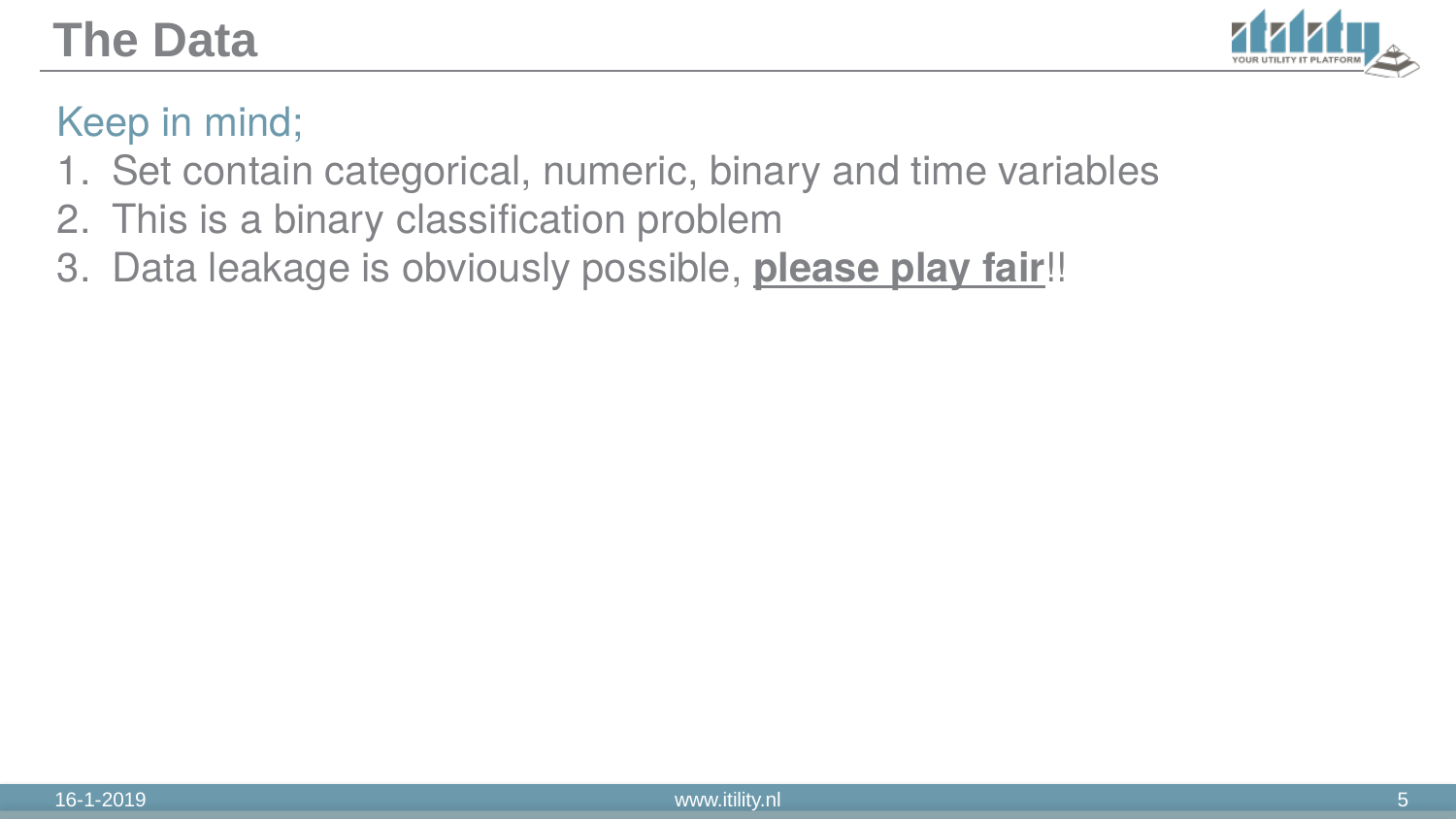

# The Data

Keep in mind;
Set contain categorical, numeric, binary and time variables
This is a binary classification problem
Data leakage is obviously possible, please play fair!!

16-1-2019
www.itility.nl
5